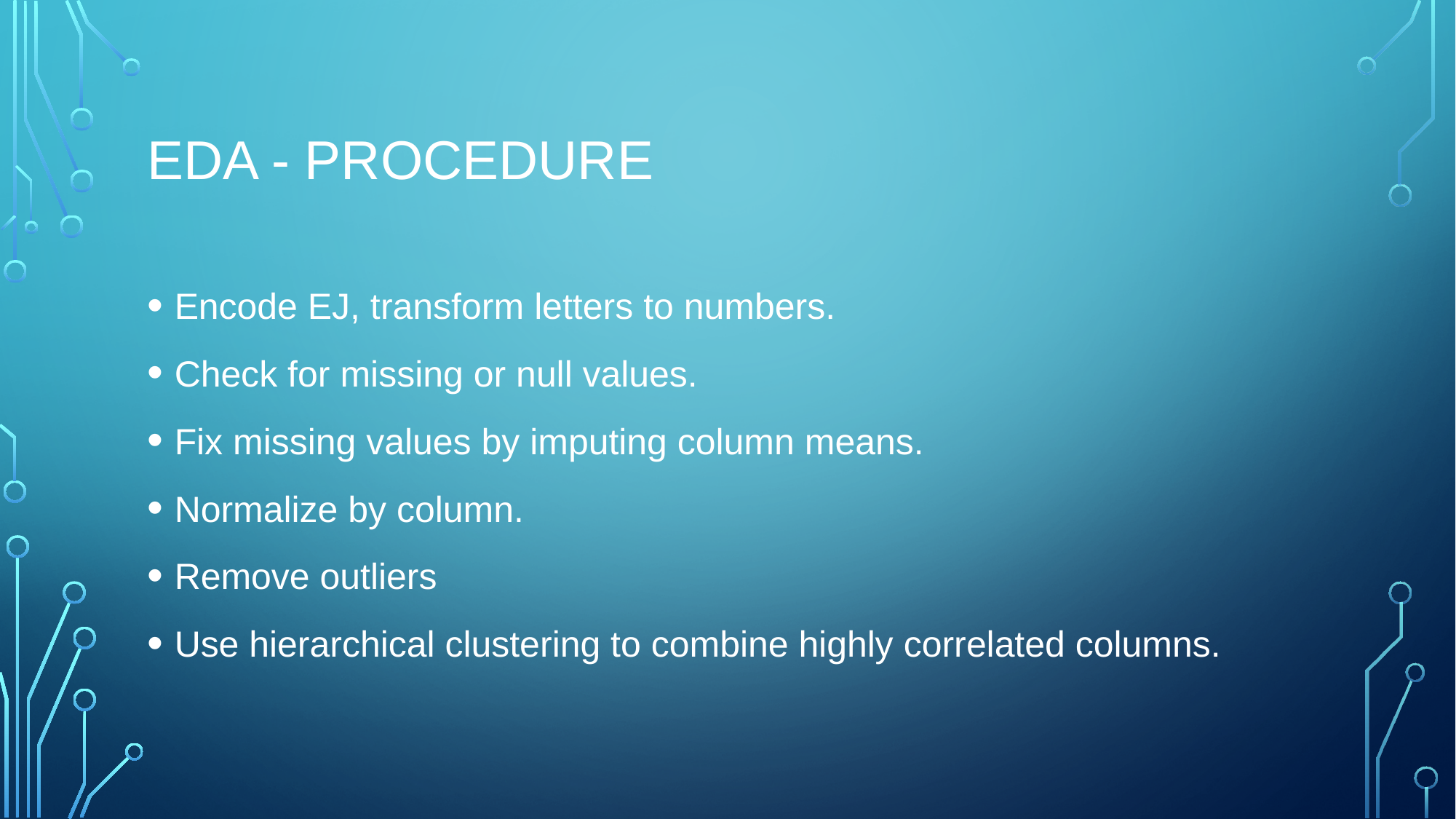

# EDA - Procedure
Encode EJ, transform letters to numbers.
Check for missing or null values.
Fix missing values by imputing column means.
Normalize by column.
Remove outliers
Use hierarchical clustering to combine highly correlated columns.